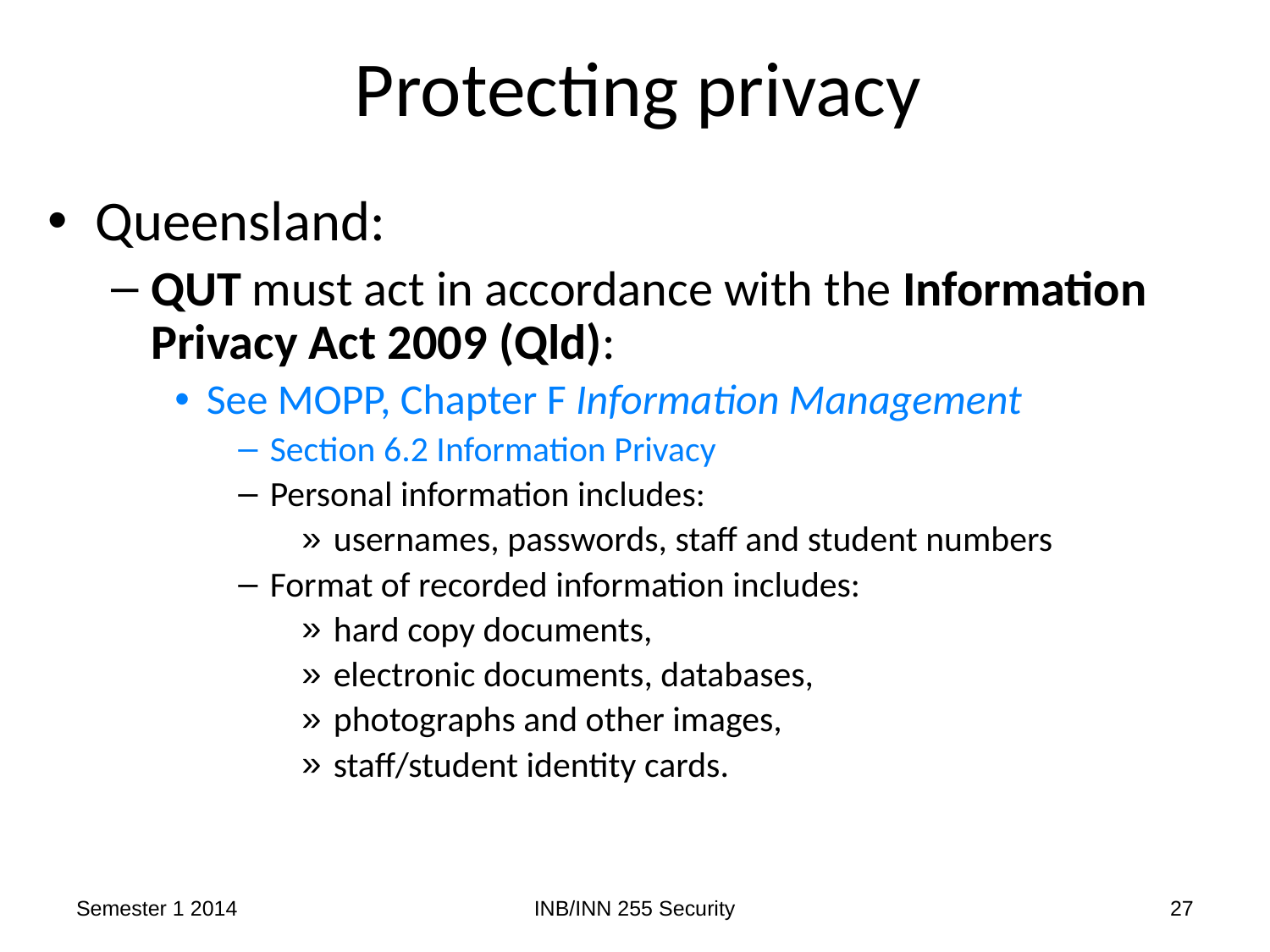

# Protecting privacy
Queensland:
QUT must act in accordance with the Information Privacy Act 2009 (Qld):
See MOPP, Chapter F Information Management
Section 6.2 Information Privacy
Personal information includes:
usernames, passwords, staff and student numbers
Format of recorded information includes:
hard copy documents,
electronic documents, databases,
photographs and other images,
staff/student identity cards.
Semester 1 2014
INB/INN 255 Security
27